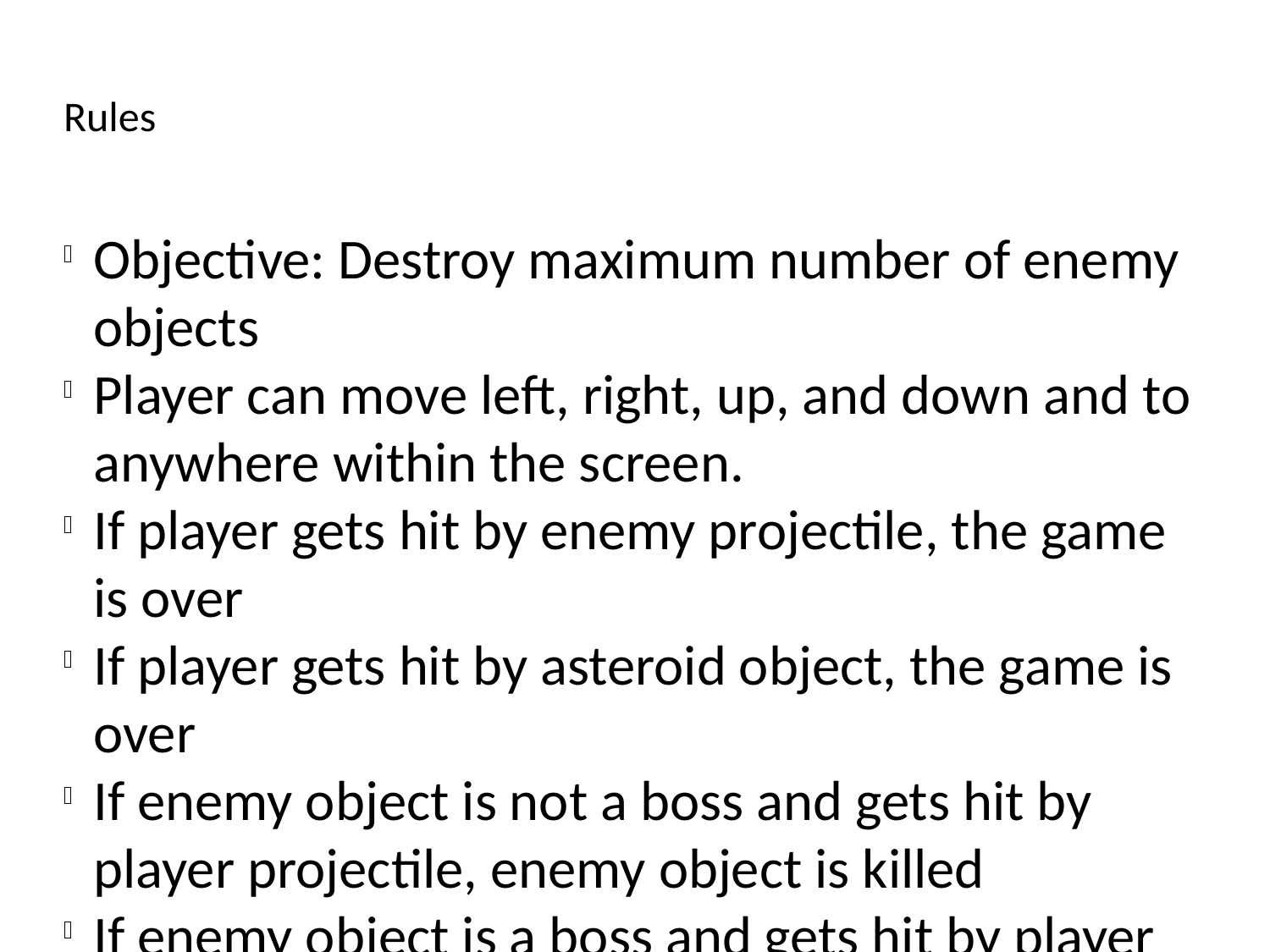

Rules
Objective: Destroy maximum number of enemy objects
Player can move left, right, up, and down and to anywhere within the screen.
If player gets hit by enemy projectile, the game is over
If player gets hit by asteroid object, the game is over
If enemy object is not a boss and gets hit by player projectile, enemy object is killed
If enemy object is a boss and gets hit by player projectile, boss loses a certain number of health points and is killed if health points reach 0.
Player achieves weapon upgrade when passing over a weapon upgrade object. A weapon upgrade means a higher firing frequency.